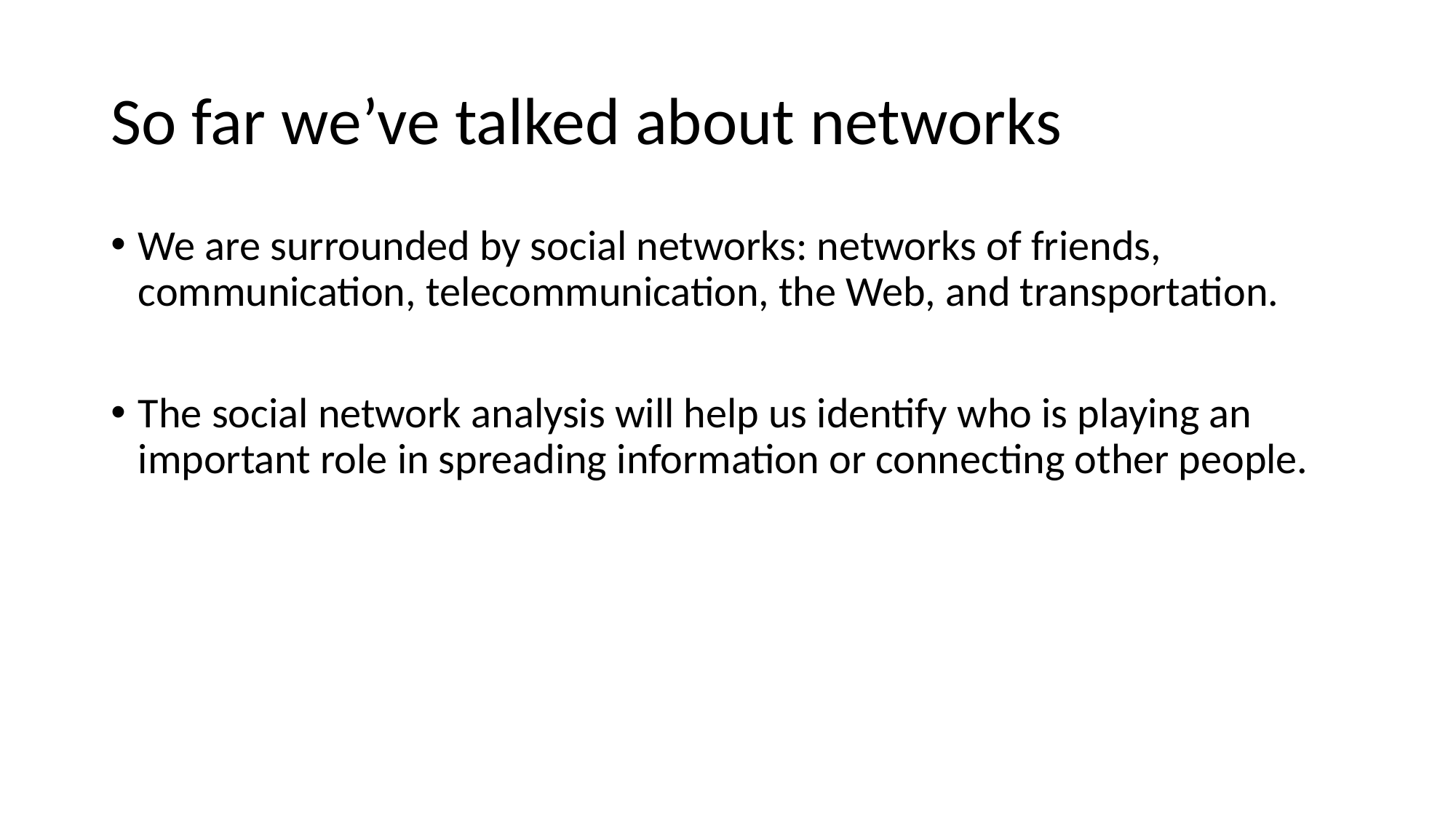

# So far we’ve talked about networks
We are surrounded by social networks: networks of friends, communication, telecommunication, the Web, and transportation.

The social network analysis will help us identify who is playing an important role in spreading information or connecting other people.